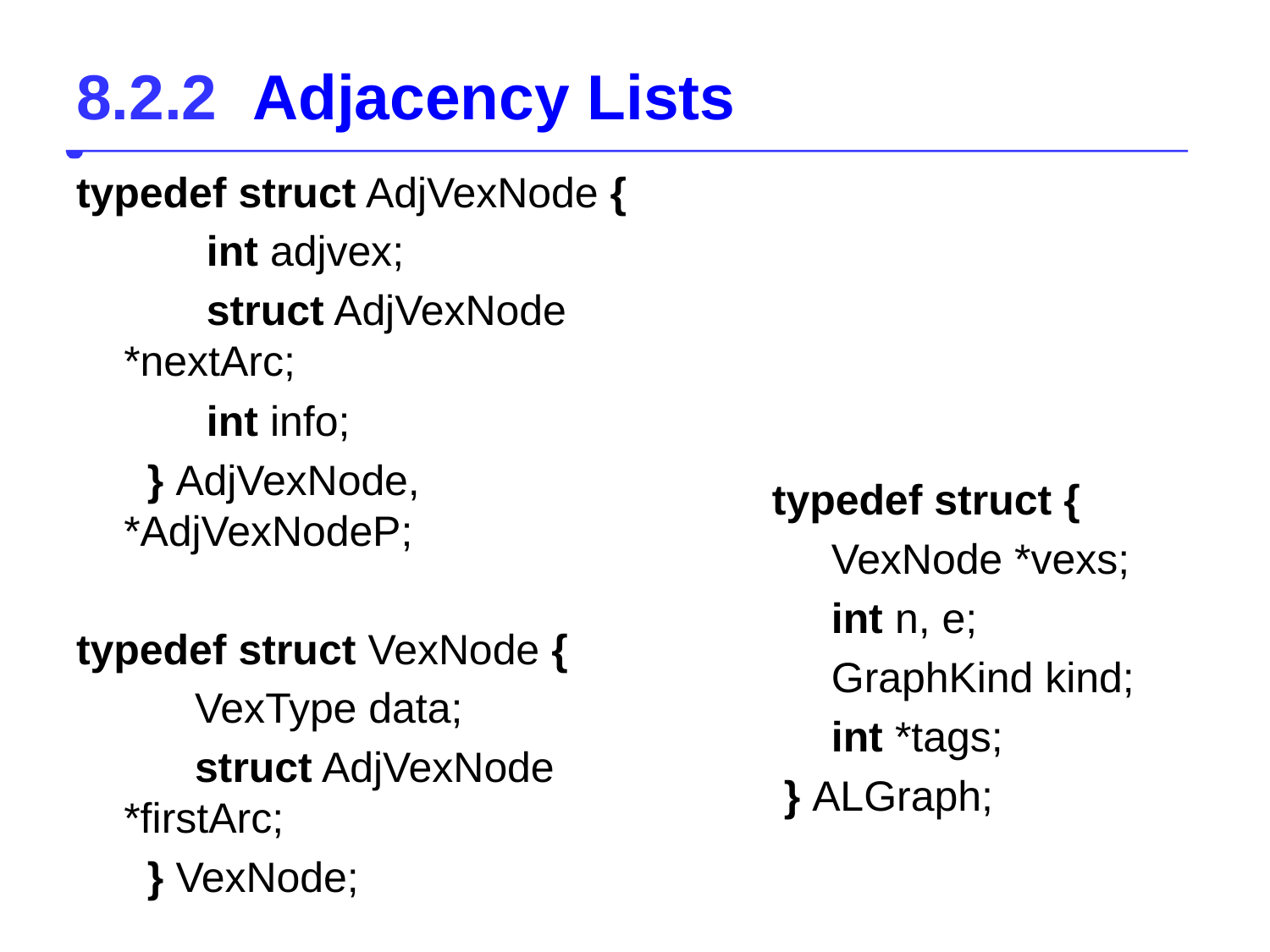

# 8.2.2  Adjacency Lists
typedef struct AdjVexNode {
           int adjvex;
           struct AdjVexNode *nextArc;
           int info;
      } AdjVexNode, *AdjVexNodeP;

typedef struct VexNode {
          VexType data;
          struct AdjVexNode *firstArc;
      } VexNode;
     typedef struct {
          VexNode *vexs;
          int n, e;
          GraphKind kind;
          int *tags;
      } ALGraph;